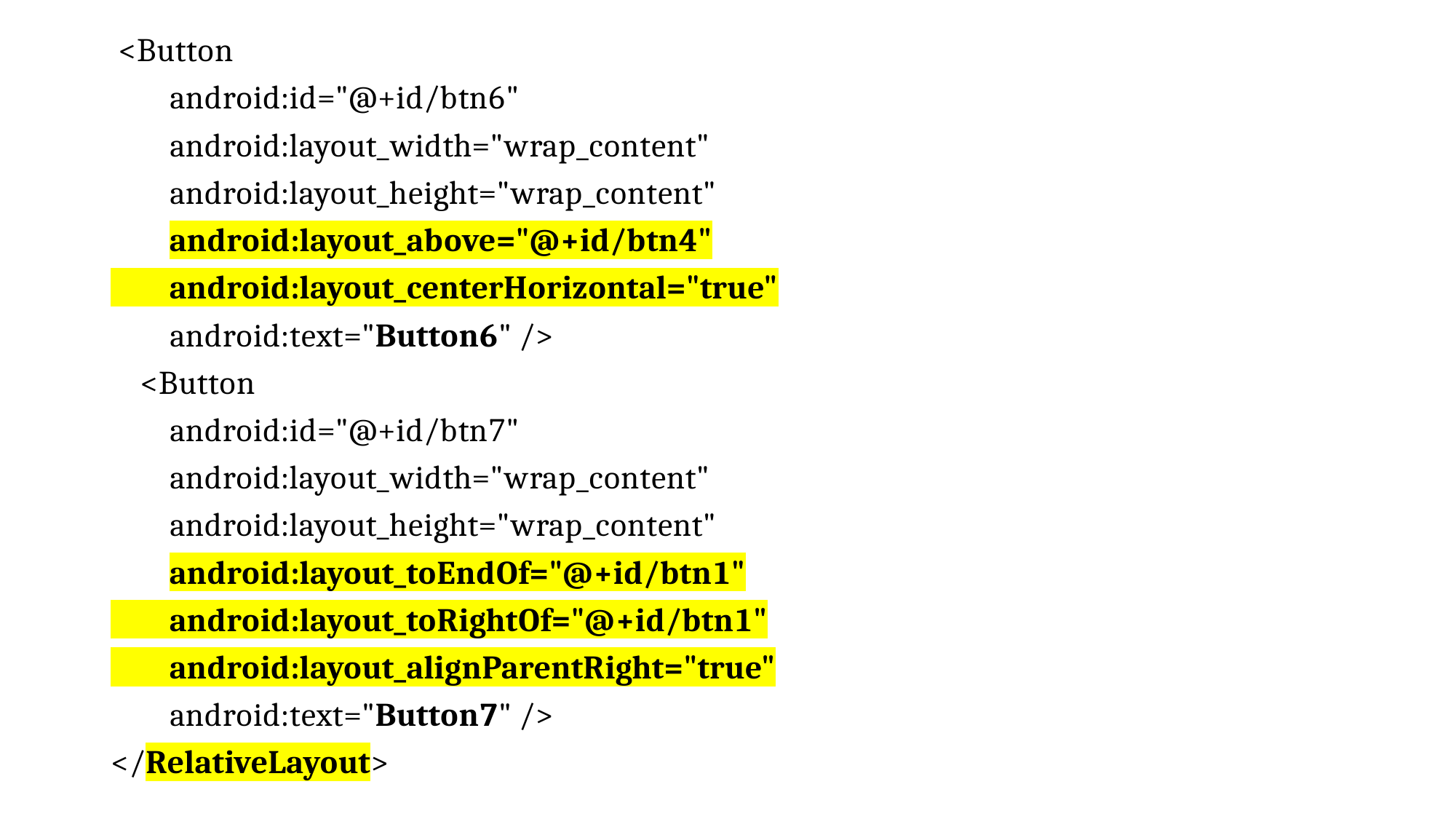

<Button
        android:id="@+id/btn6"
        android:layout_width="wrap_content"
        android:layout_height="wrap_content"
        android:layout_above="@+id/btn4"
        android:layout_centerHorizontal="true"
        android:text="Button6" />
    <Button
        android:id="@+id/btn7"
        android:layout_width="wrap_content"
        android:layout_height="wrap_content"
        android:layout_toEndOf="@+id/btn1"
        android:layout_toRightOf="@+id/btn1"
        android:layout_alignParentRight="true"
        android:text="Button7" />
</RelativeLayout>